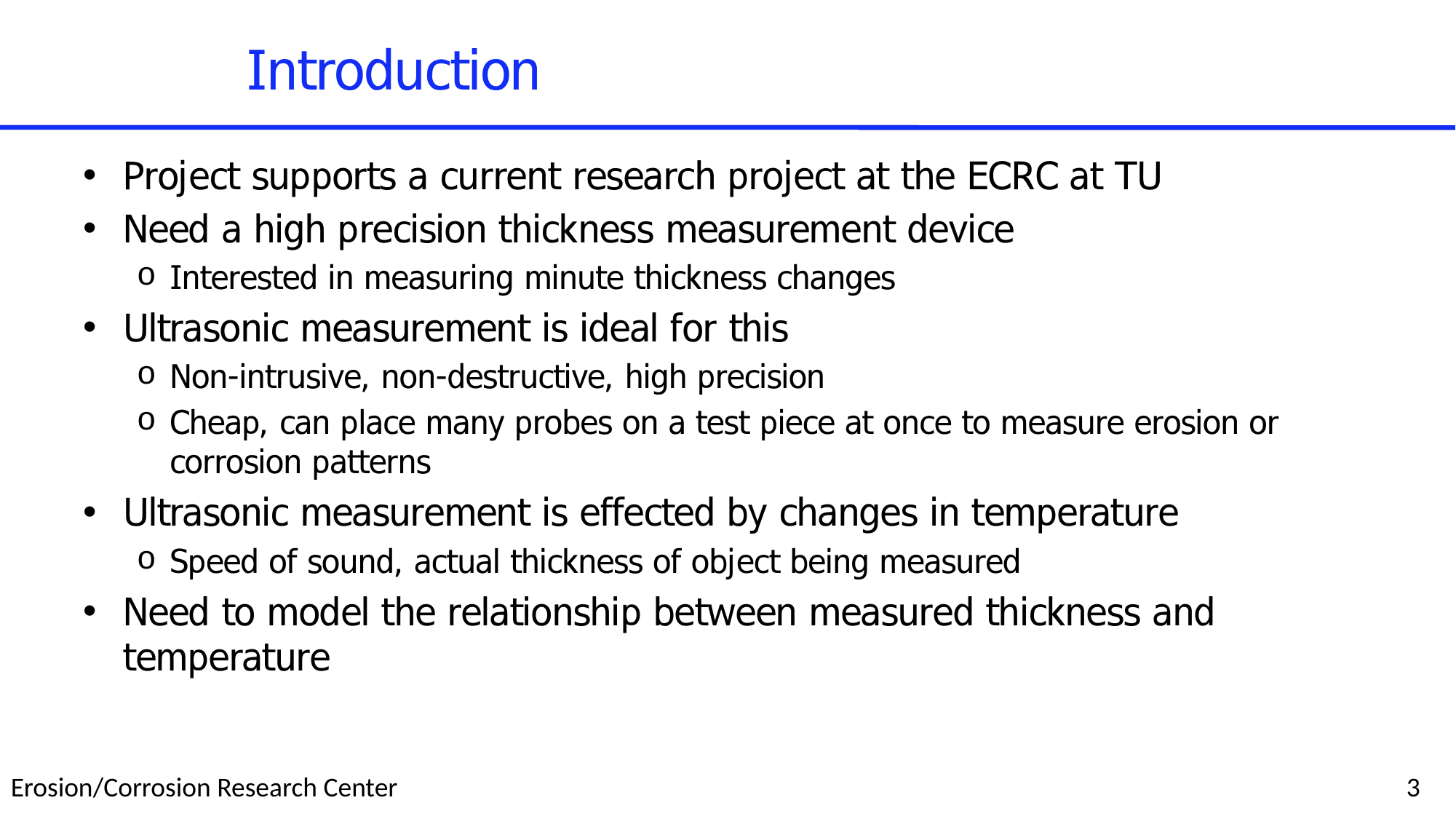

# Introduction
Project supports a current research project at the ECRC at TU
Need a high precision thickness measurement device
Interested in measuring minute thickness changes
Ultrasonic measurement is ideal for this
Non-intrusive, non-destructive, high precision
Cheap, can place many probes on a test piece at once to measure erosion or corrosion patterns
Ultrasonic measurement is effected by changes in temperature
Speed of sound, actual thickness of object being measured
Need to model the relationship between measured thickness and temperature

Erosion/Corrosion Research Center
3